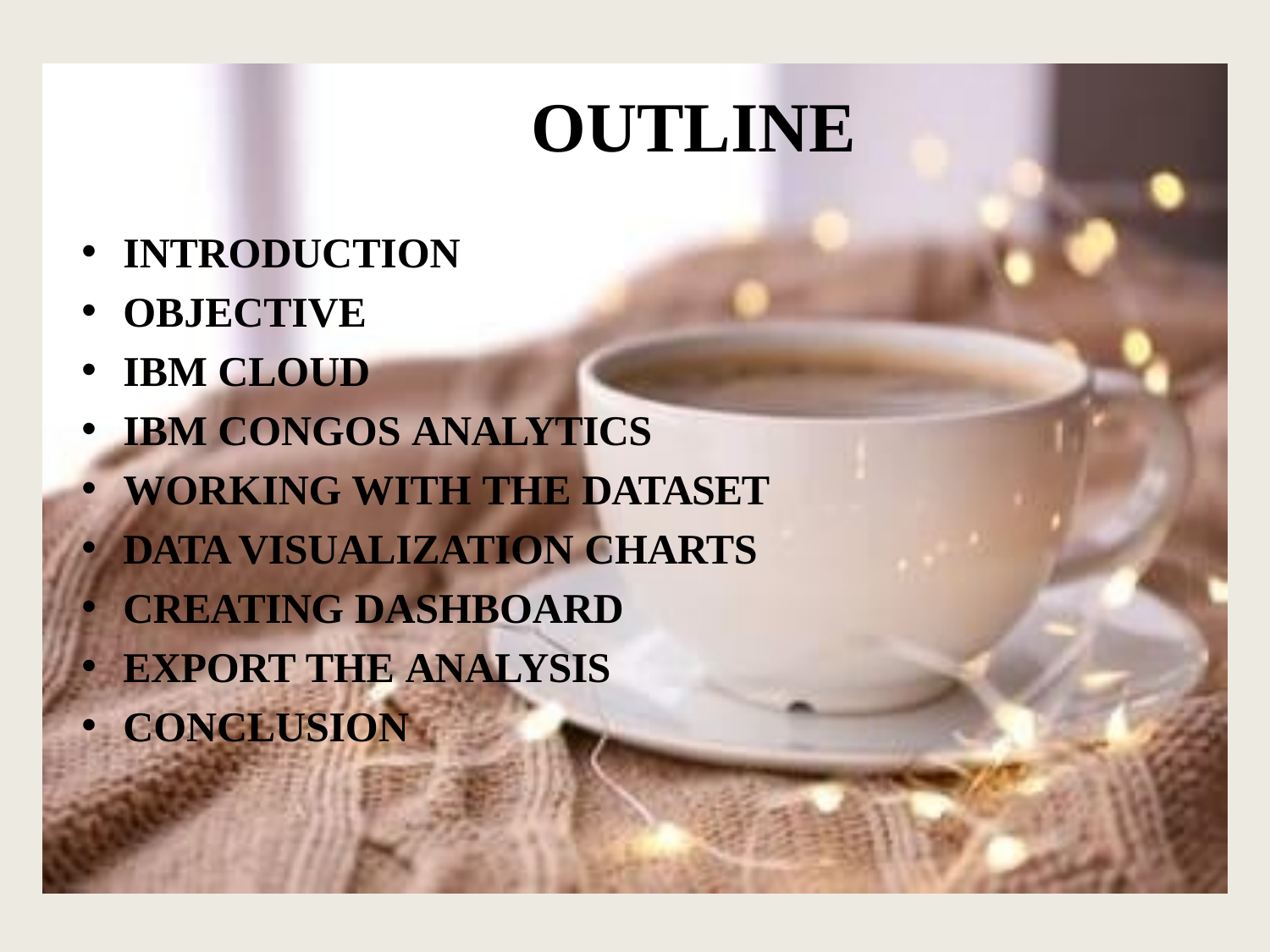

# OUTLINE
INTRODUCTION
OBJECTIVE
IBM CLOUD
IBM CONGOS ANALYTICS
WORKING WITH THE DATASET
DATA VISUALIZATION CHARTS
CREATING DASHBOARD
EXPORT THE ANALYSIS
CONCLUSION